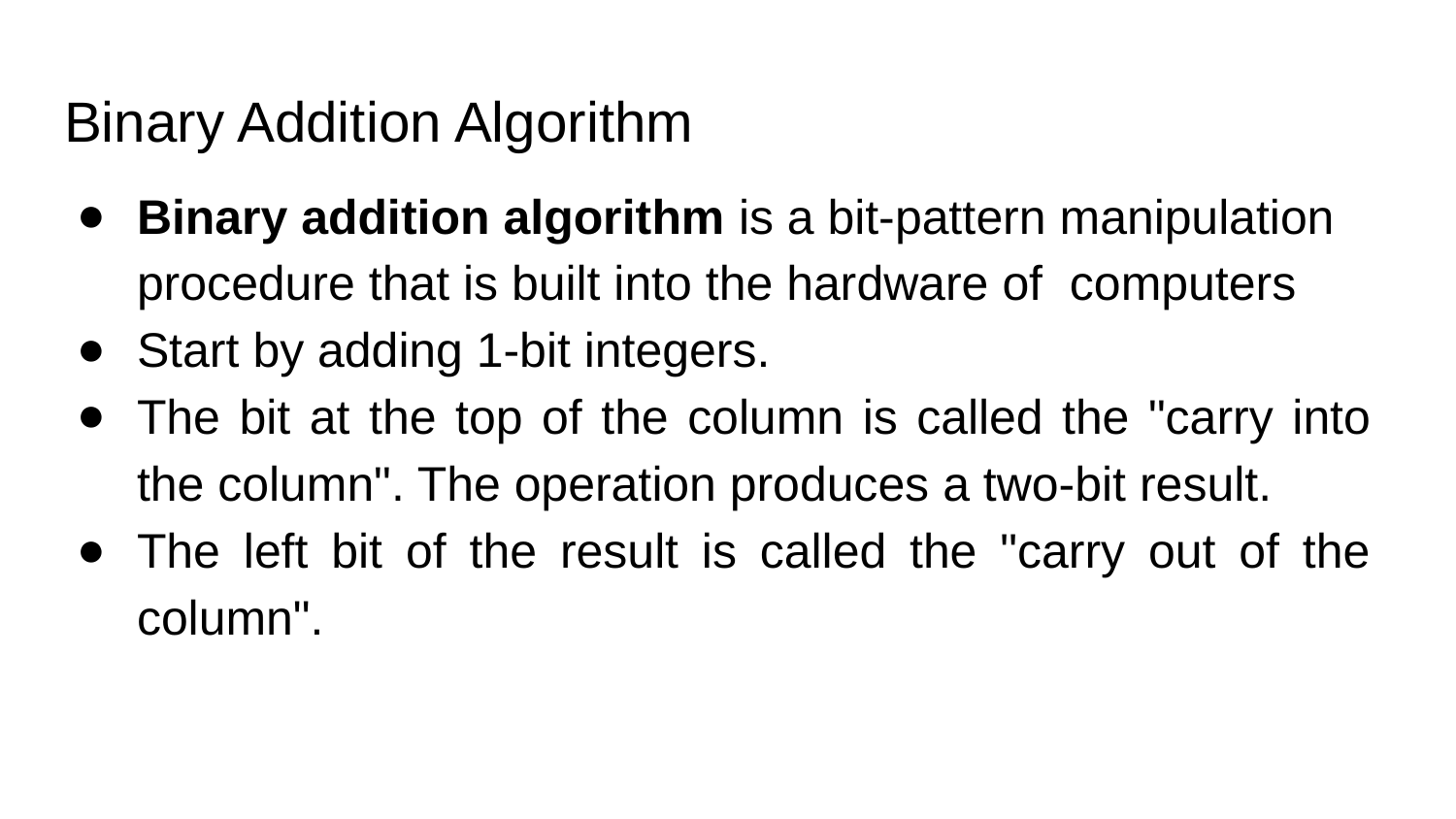

# Binary Addition Algorithm
Binary addition algorithm is a bit-pattern manipulation procedure that is built into the hardware of  computers
Start by adding 1-bit integers.
The bit at the top of the column is called the "carry into the column". The operation produces a two-bit result.
The left bit of the result is called the "carry out of the column".